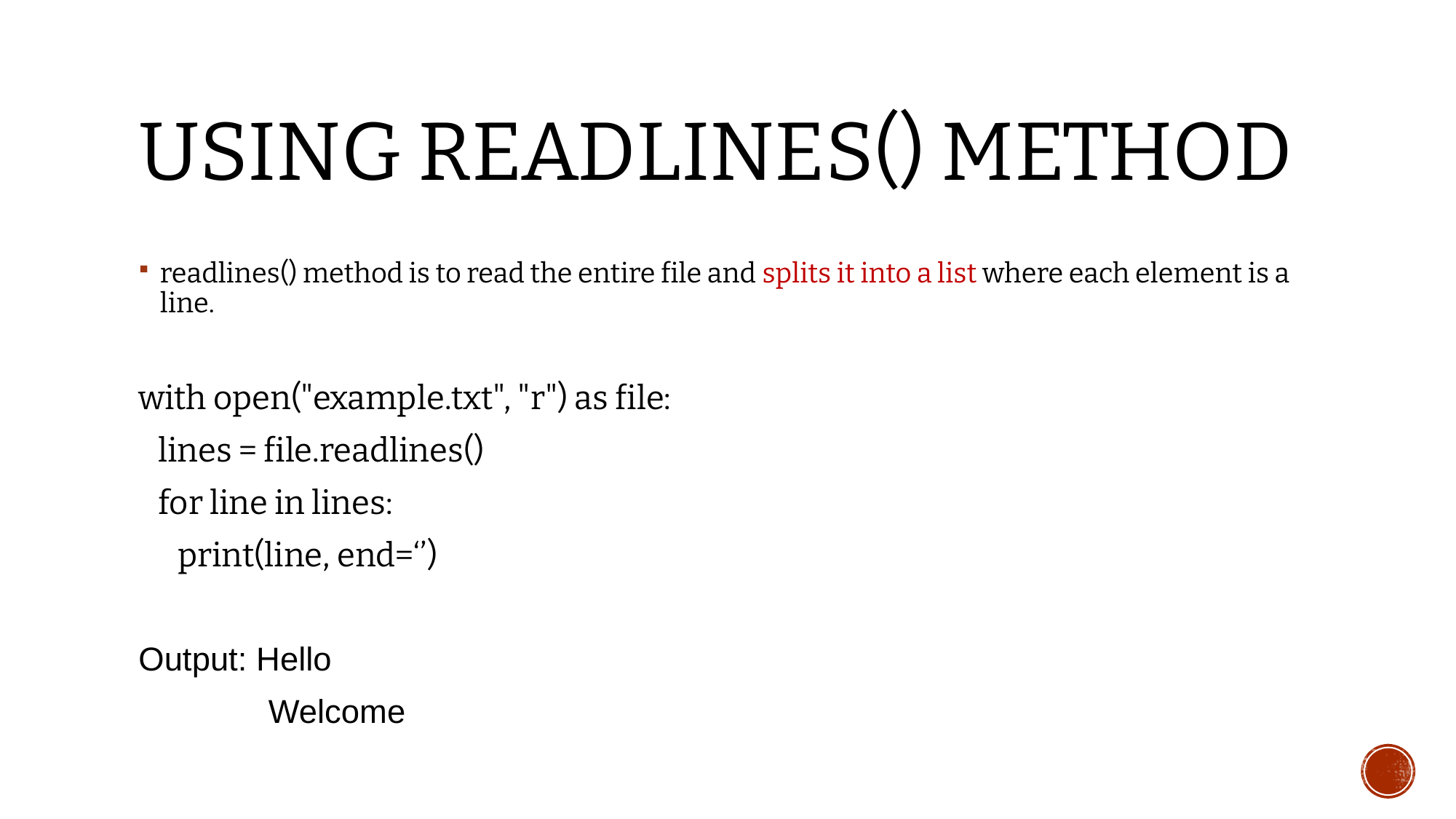

# Using readlines() method
readlines() method is to read the entire file and splits it into a list where each element is a line.

with open("example.txt", "r") as file:
   lines = file.readlines()
   for line in lines:
      print(line, end=‘’)

Output: Hello
              Welcome